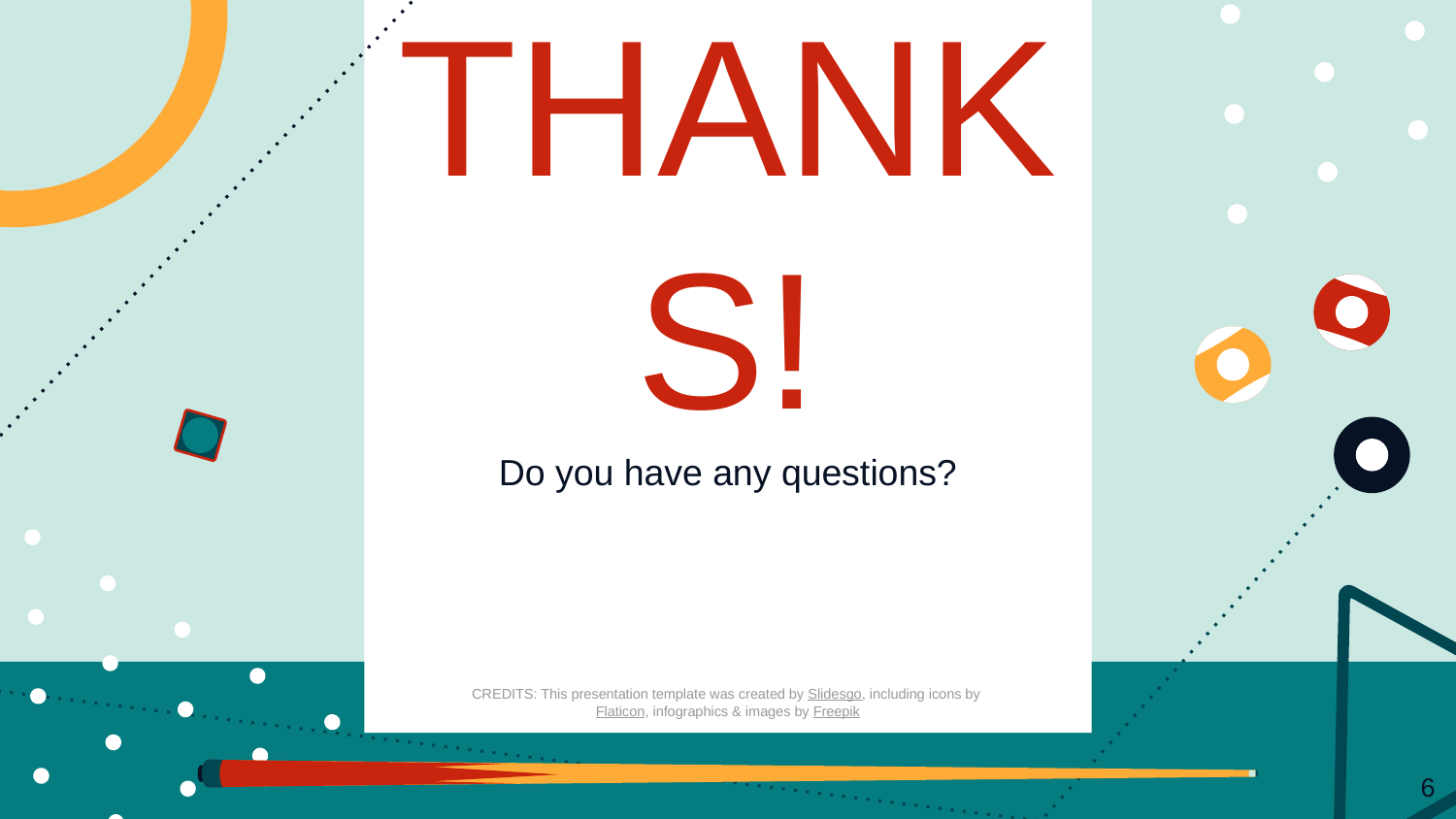

# THANKS!
Do you have any questions?

CREDITS: This presentation template was created by Slidesgo, including icons by Flaticon, infographics & images by Freepik

6